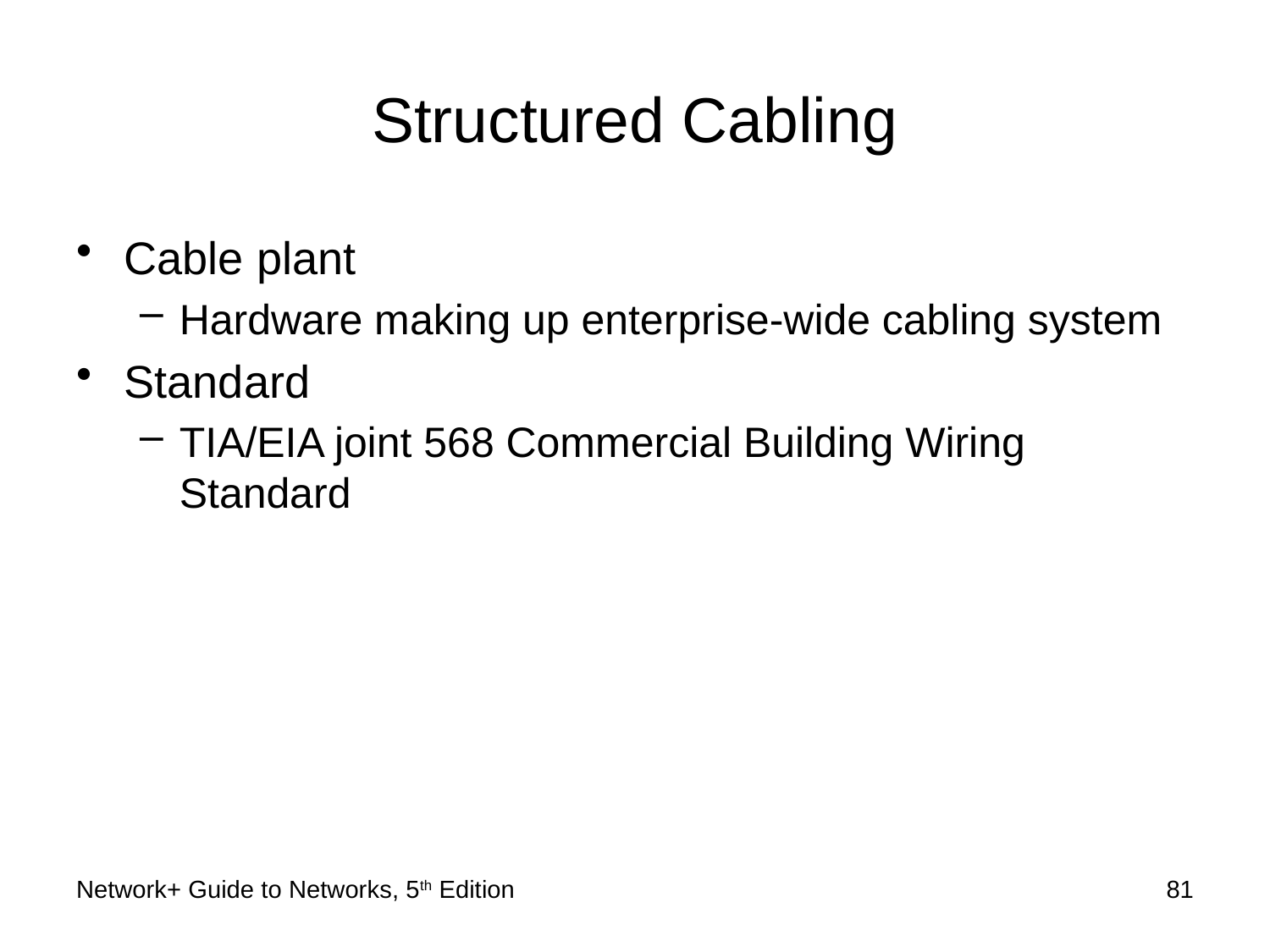

# Structured Cabling
Cable plant
Hardware making up enterprise-wide cabling system
Standard
TIA/EIA joint 568 Commercial Building Wiring Standard
Network+ Guide to Networks, 5th Edition
81